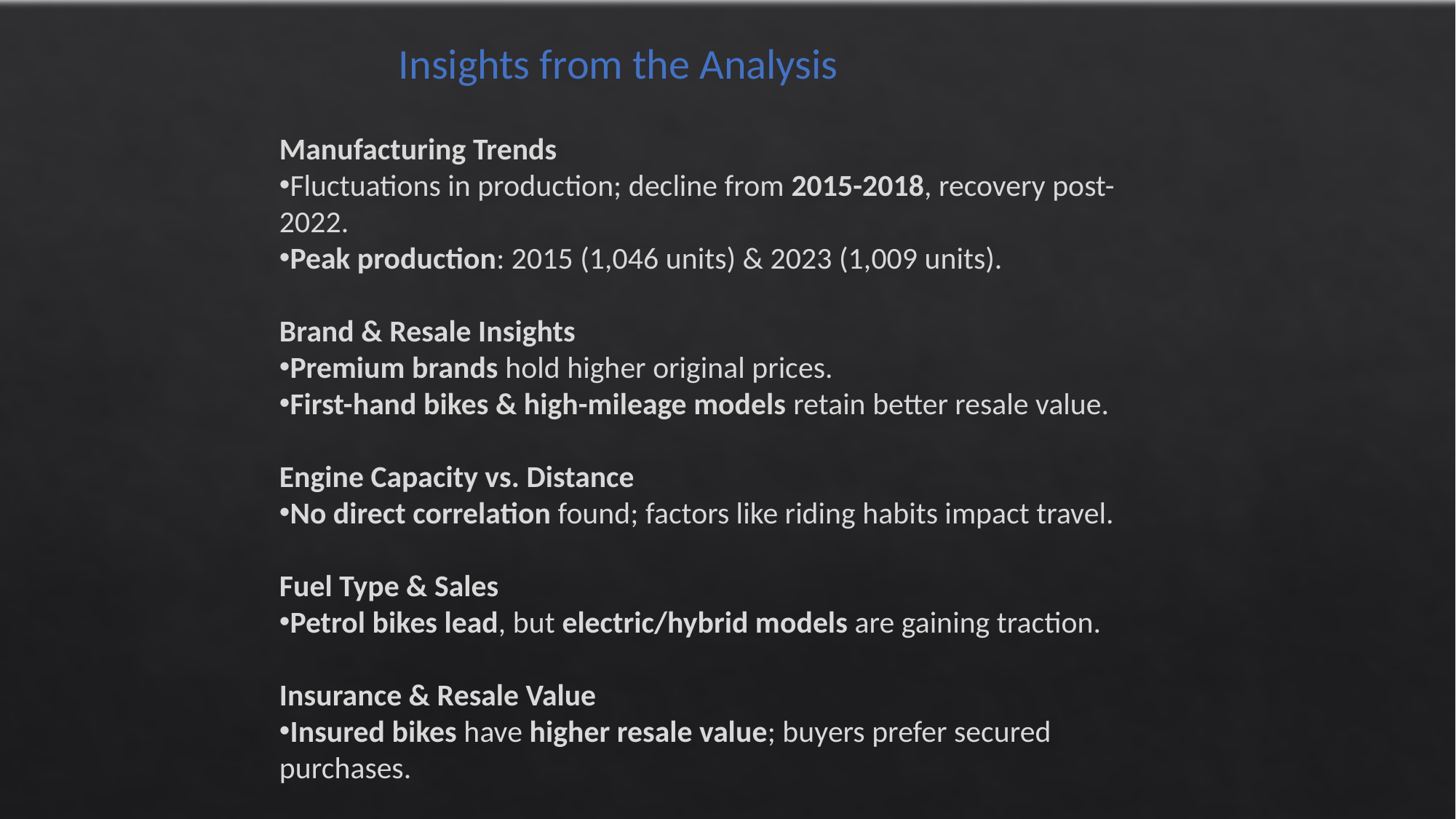

Insights from the Analysis
Manufacturing Trends
Fluctuations in production; decline from 2015-2018, recovery post-2022.
Peak production: 2015 (1,046 units) & 2023 (1,009 units).

Brand & Resale Insights
Premium brands hold higher original prices.
First-hand bikes & high-mileage models retain better resale value.

Engine Capacity vs. Distance
No direct correlation found; factors like riding habits impact travel.

Fuel Type & Sales
Petrol bikes lead, but electric/hybrid models are gaining traction.

Insurance & Resale Value
Insured bikes have higher resale value; buyers prefer secured purchases.